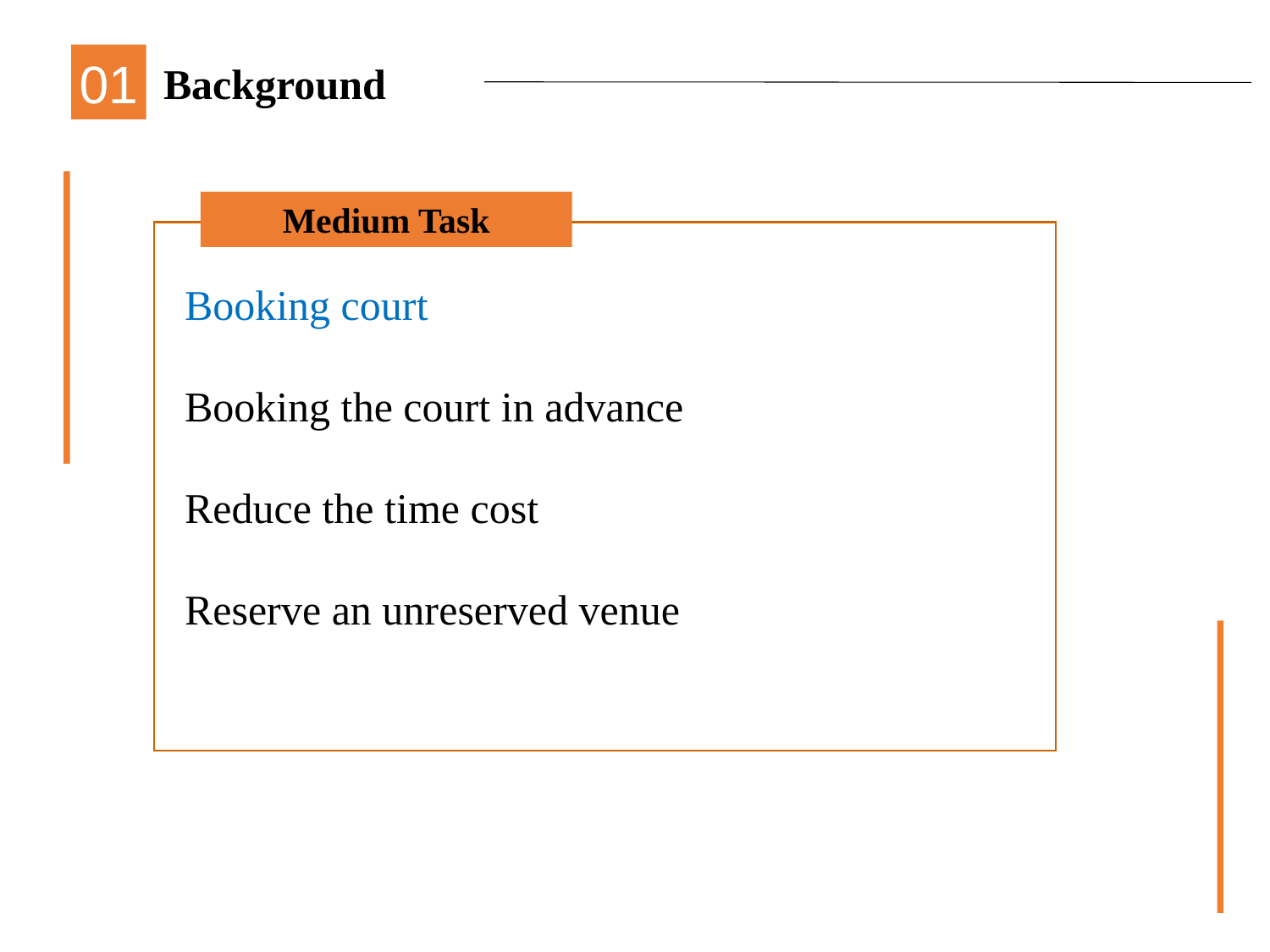

01

Background
01

Medium Task

Booking court

Booking the court in advance

Reduce the time cost

Reserve an unreserved venue